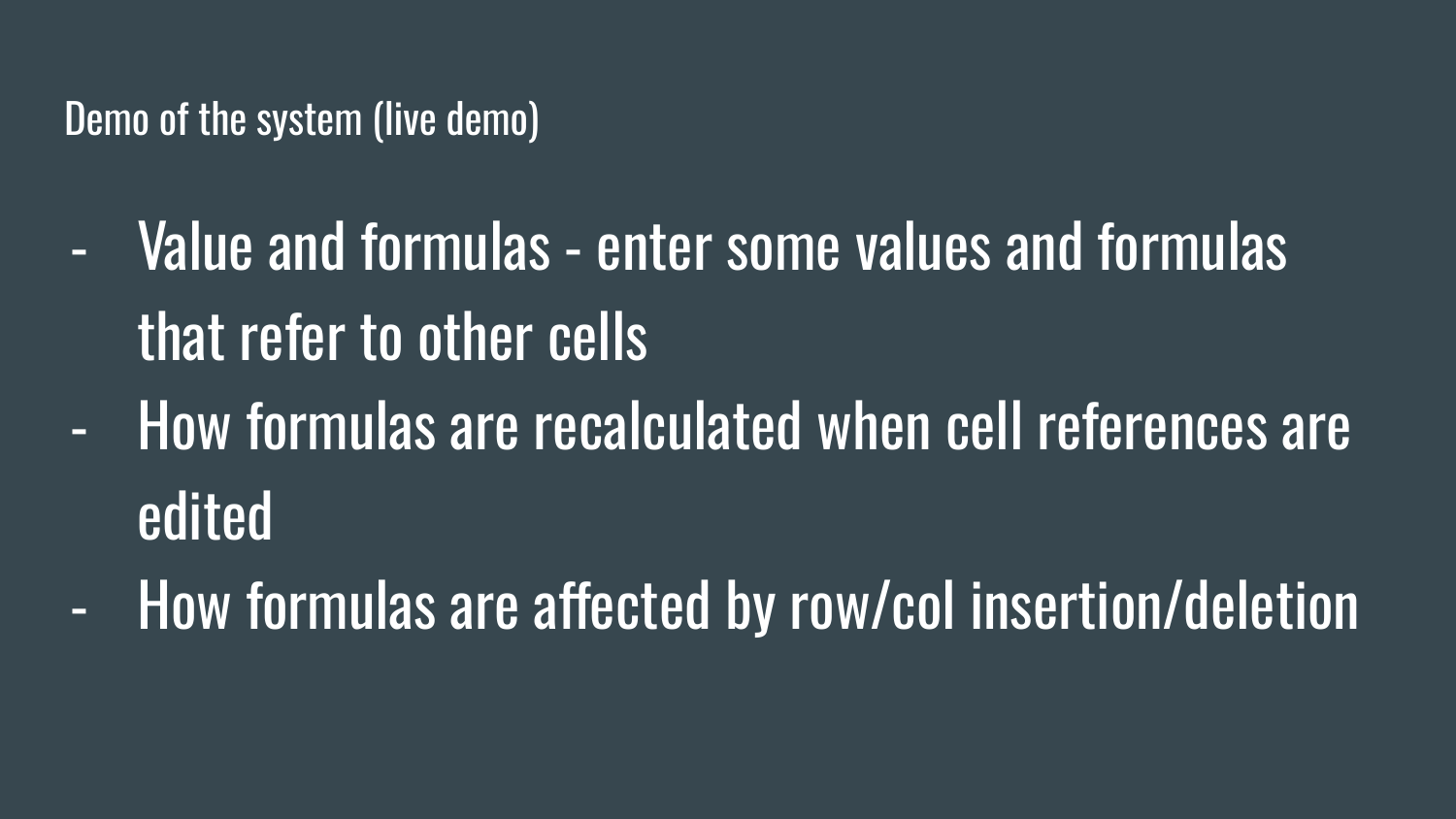

# Demo of the system (live demo)
Value and formulas - enter some values and formulas that refer to other cells
How formulas are recalculated when cell references are edited
How formulas are affected by row/col insertion/deletion